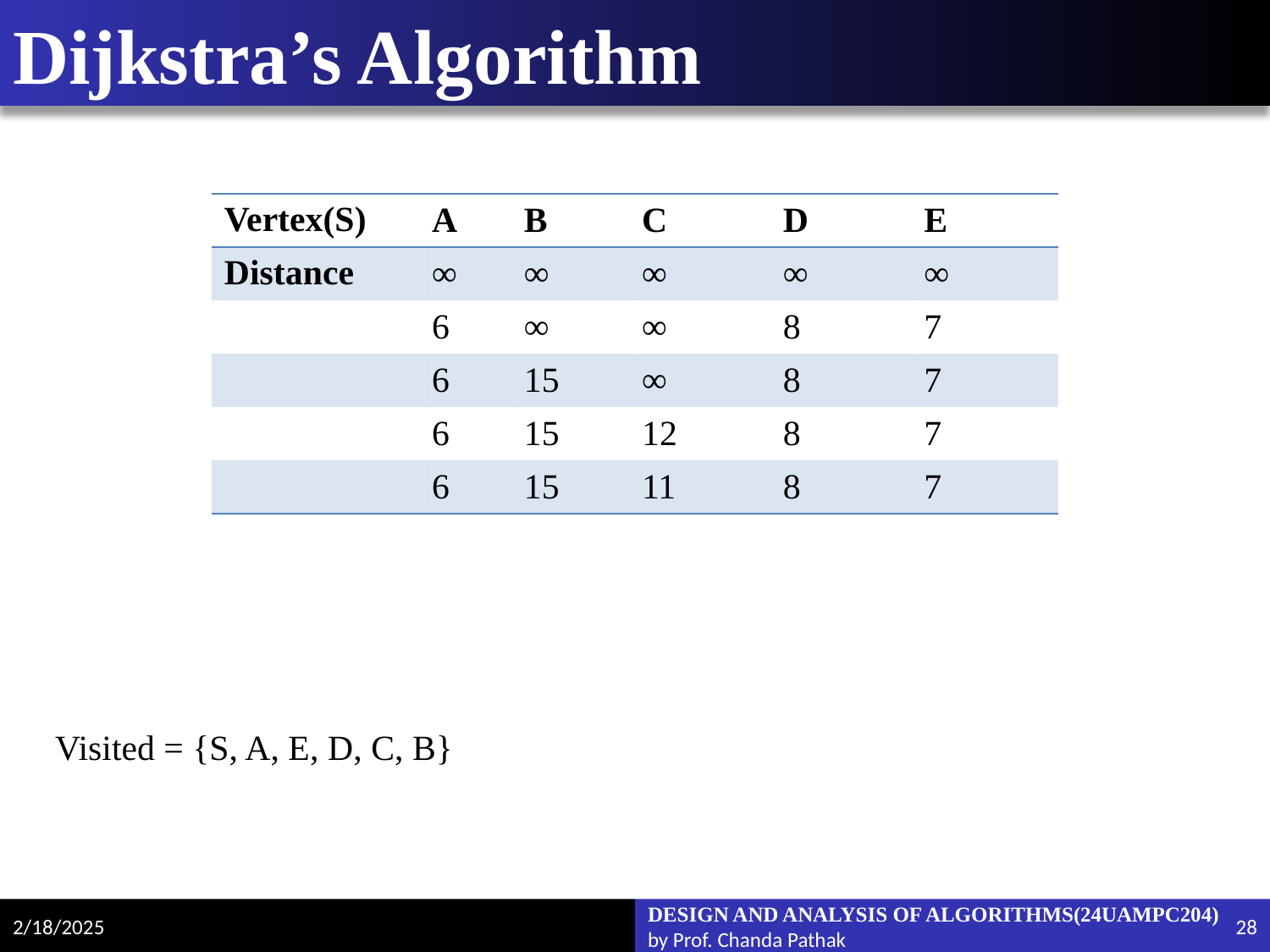

# Dijkstra’s Algorithm

Visited = {S, A, E, D, C, B}
| Vertex(S) | A | B | C | D | E |
| --- | --- | --- | --- | --- | --- |
| Distance | ∞ | ∞ | ∞ | ∞ | ∞ |
|  | 6 | ∞ | ∞ | 8 | 7 |
|  | 6 | 15 | ∞ | 8 | 7 |
|  | 6 | 15 | 12 | 8 | 7 |
|  | 6 | 15 | 11 | 8 | 7 |
2/18/2025
DESIGN AND ANALYSIS OF ALGORITHMS(24UAMPC204)
by Prof. Chanda Pathak
28